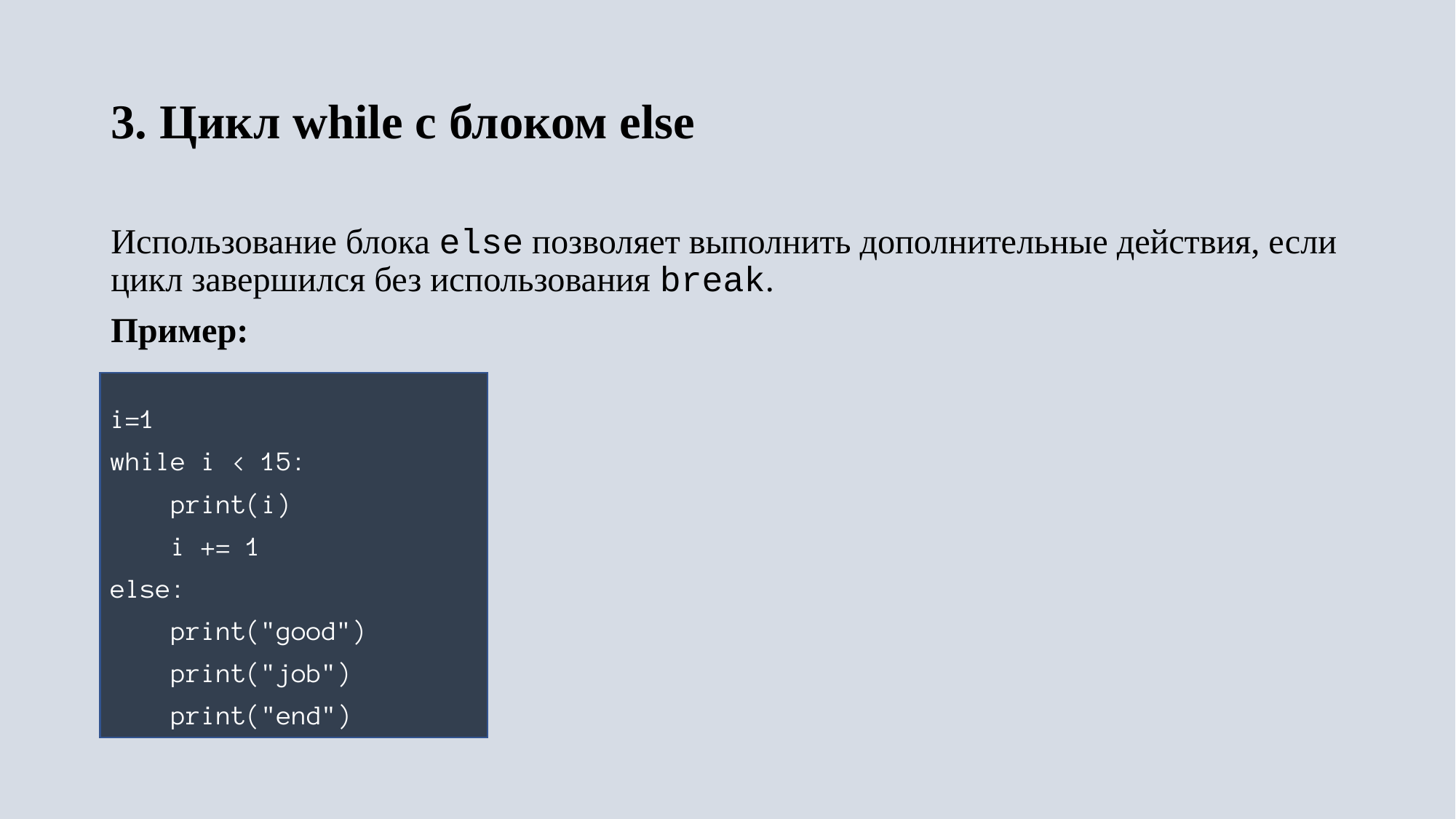

# 3. Цикл while с блоком else
Использование блока else позволяет выполнить дополнительные действия, если цикл завершился без использования break.
Пример:

i=1
while i < 15:
    print(i)
    i += 1
else:
    print("good")
    print("job")
    print("end")